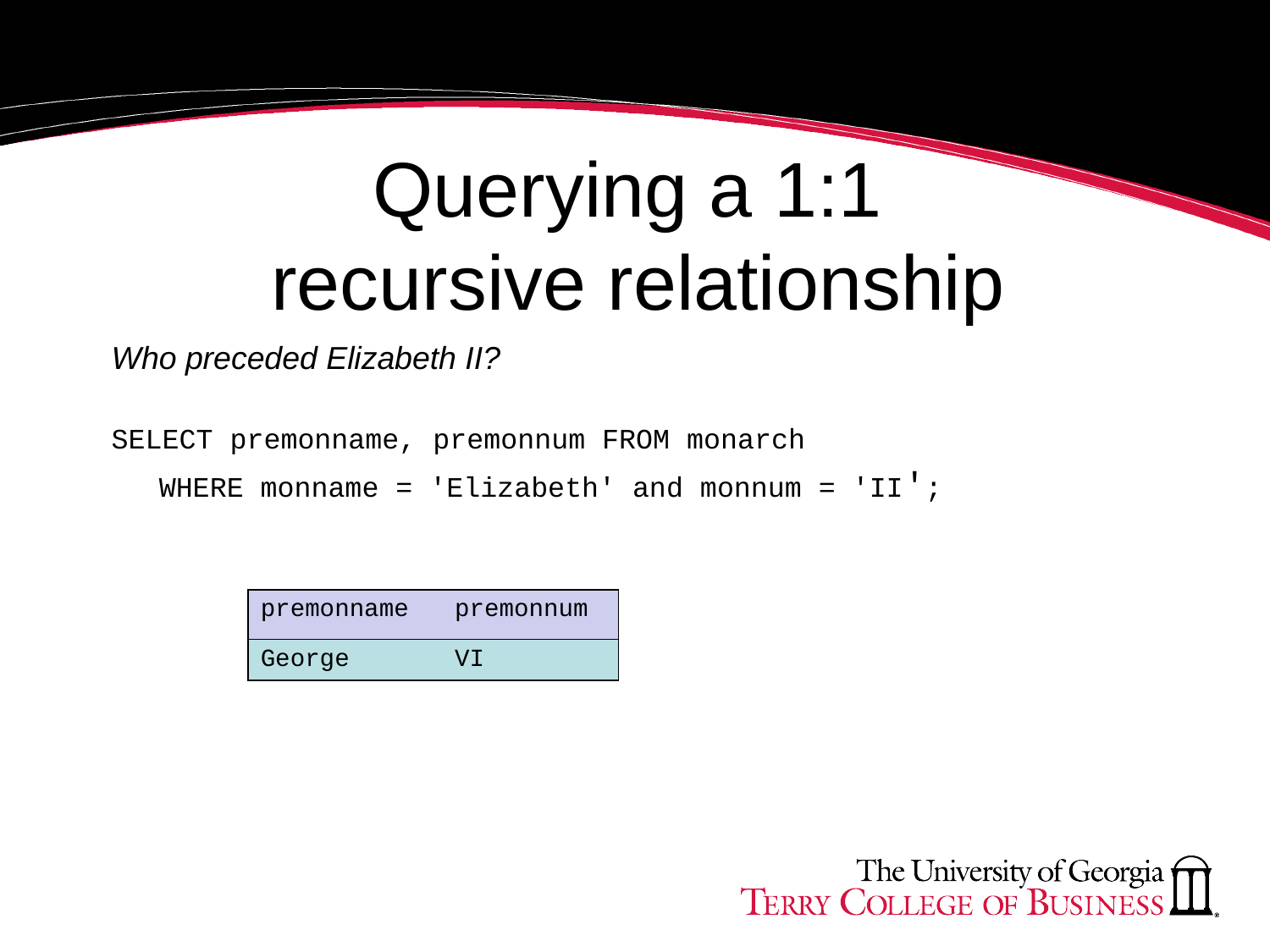

# Querying a 1:1 recursive relationship
Who preceded Elizabeth II?

SELECT premonname, premonnum FROM monarch
	WHERE monname = 'Elizabeth' and monnum = 'II';

| premonname | premonnum |
| --- | --- |
| George | VI |